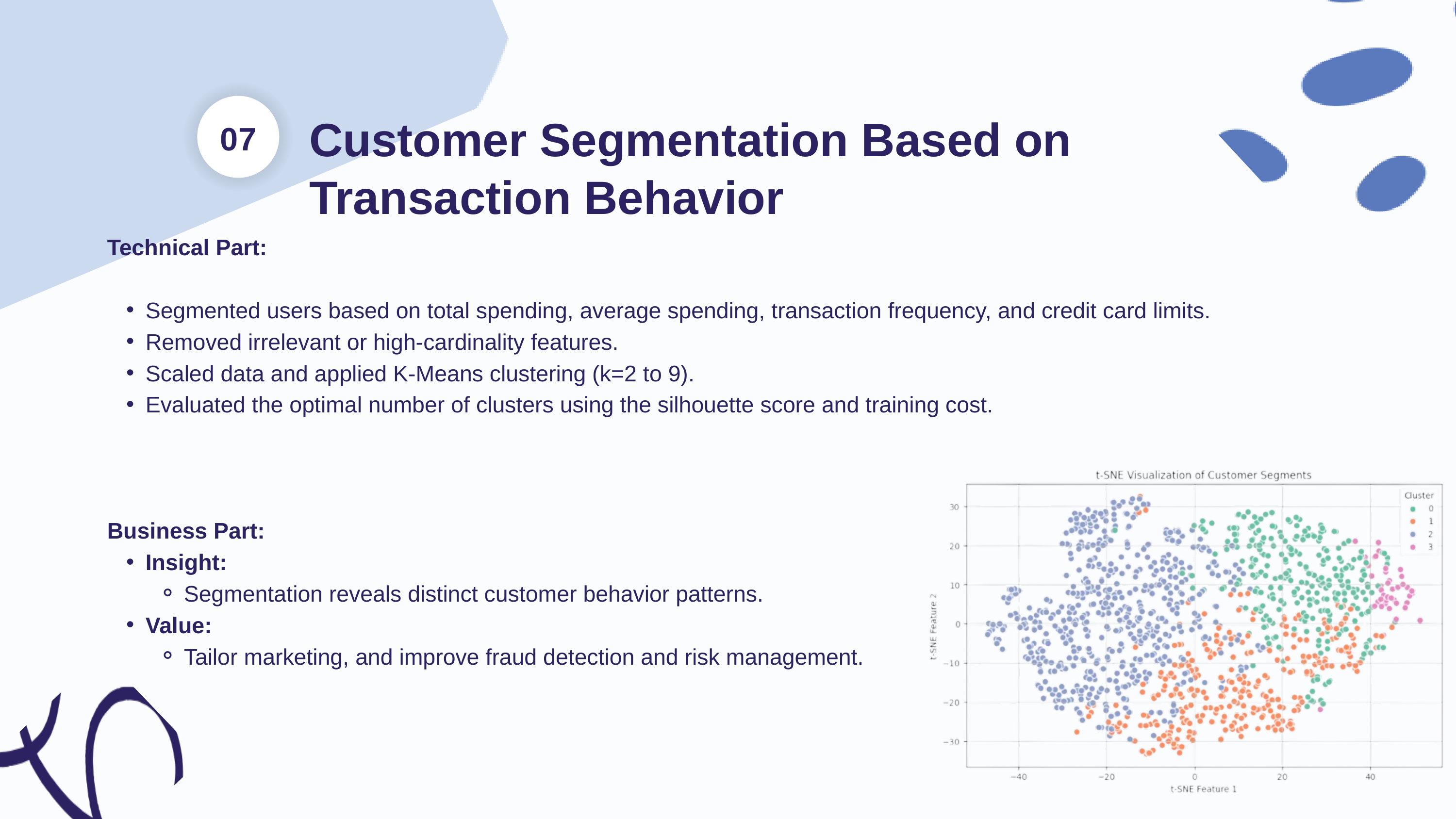

Customer Segmentation Based on Transaction Behavior
07
Technical Part:

Segmented users based on total spending, average spending, transaction frequency, and credit card limits.
Removed irrelevant or high-cardinality features.
Scaled data and applied K-Means clustering (k=2 to 9).
Evaluated the optimal number of clusters using the silhouette score and training cost.

Business Part:
Insight:
Segmentation reveals distinct customer behavior patterns.
Value:
Tailor marketing, and improve fraud detection and risk management.